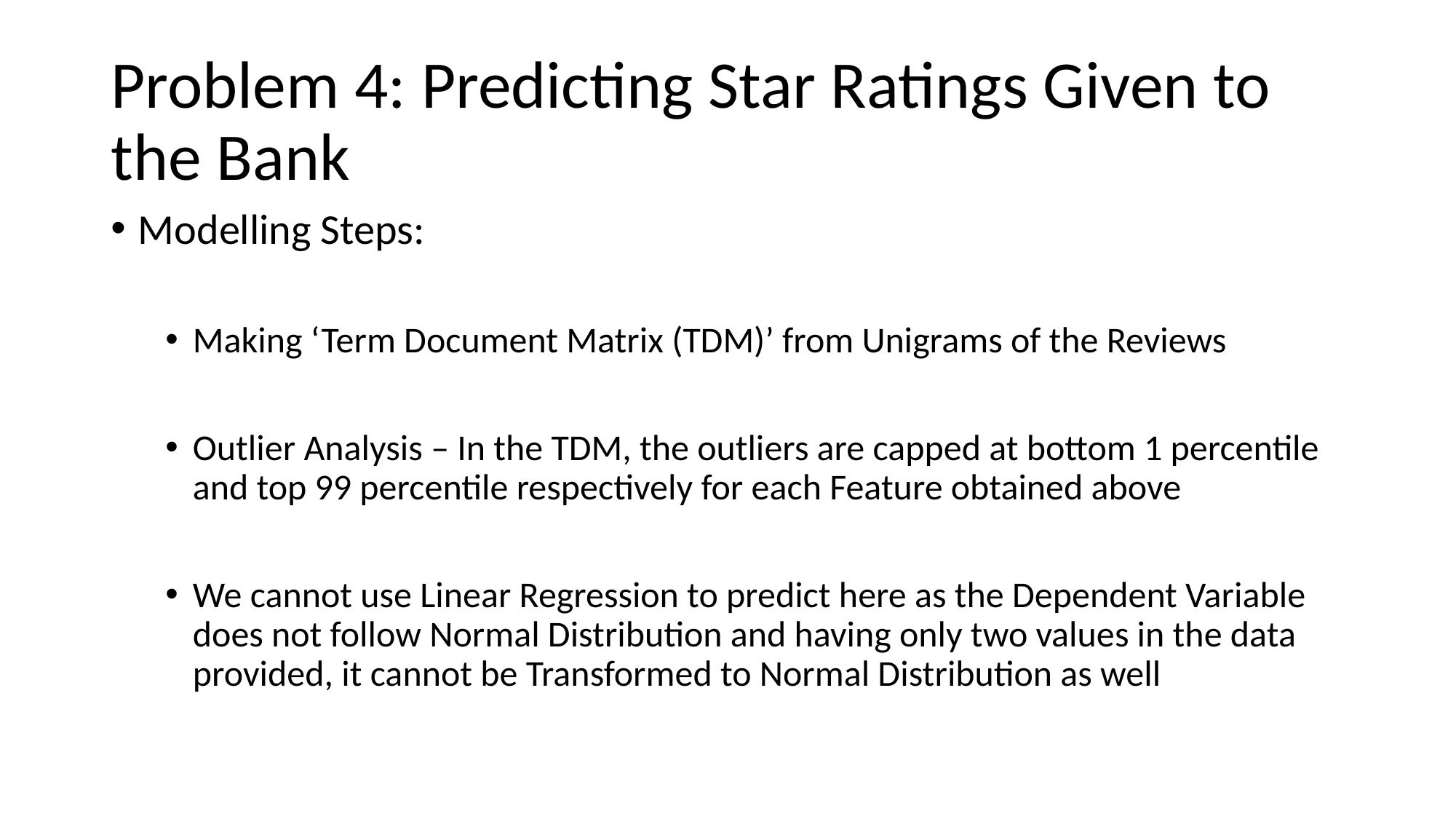

# Problem 4: Predicting Star Ratings Given to the Bank
Modelling Steps:

Making ‘Term Document Matrix (TDM)’ from Unigrams of the Reviews

Outlier Analysis – In the TDM, the outliers are capped at bottom 1 percentile and top 99 percentile respectively for each Feature obtained above

We cannot use Linear Regression to predict here as the Dependent Variable does not follow Normal Distribution and having only two values in the data provided, it cannot be Transformed to Normal Distribution as well